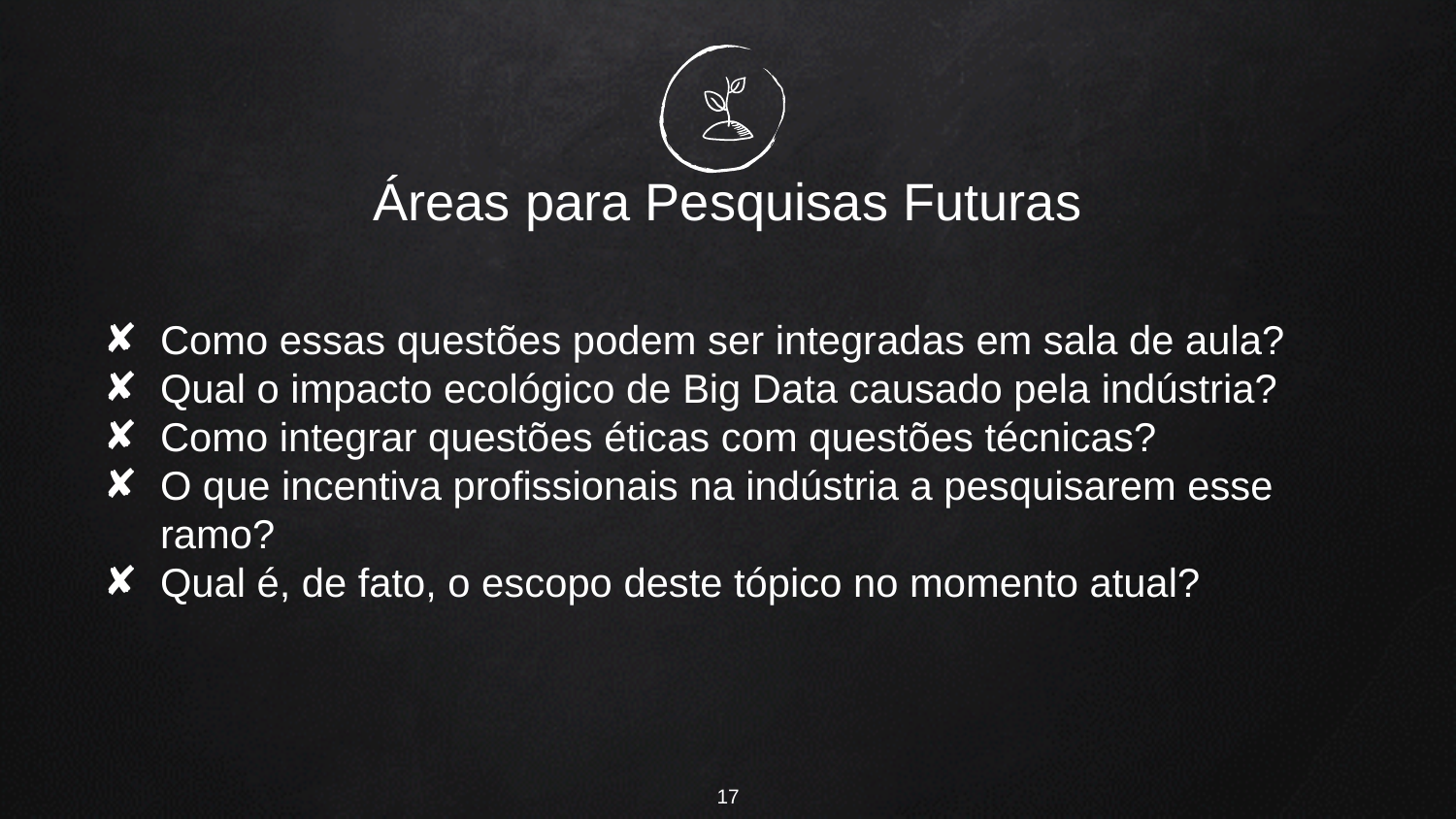

# Áreas para Pesquisas Futuras
Como essas questões podem ser integradas em sala de aula?
Qual o impacto ecológico de Big Data causado pela indústria?
Como integrar questões éticas com questões técnicas?
O que incentiva profissionais na indústria a pesquisarem esse ramo?
Qual é, de fato, o escopo deste tópico no momento atual?

17